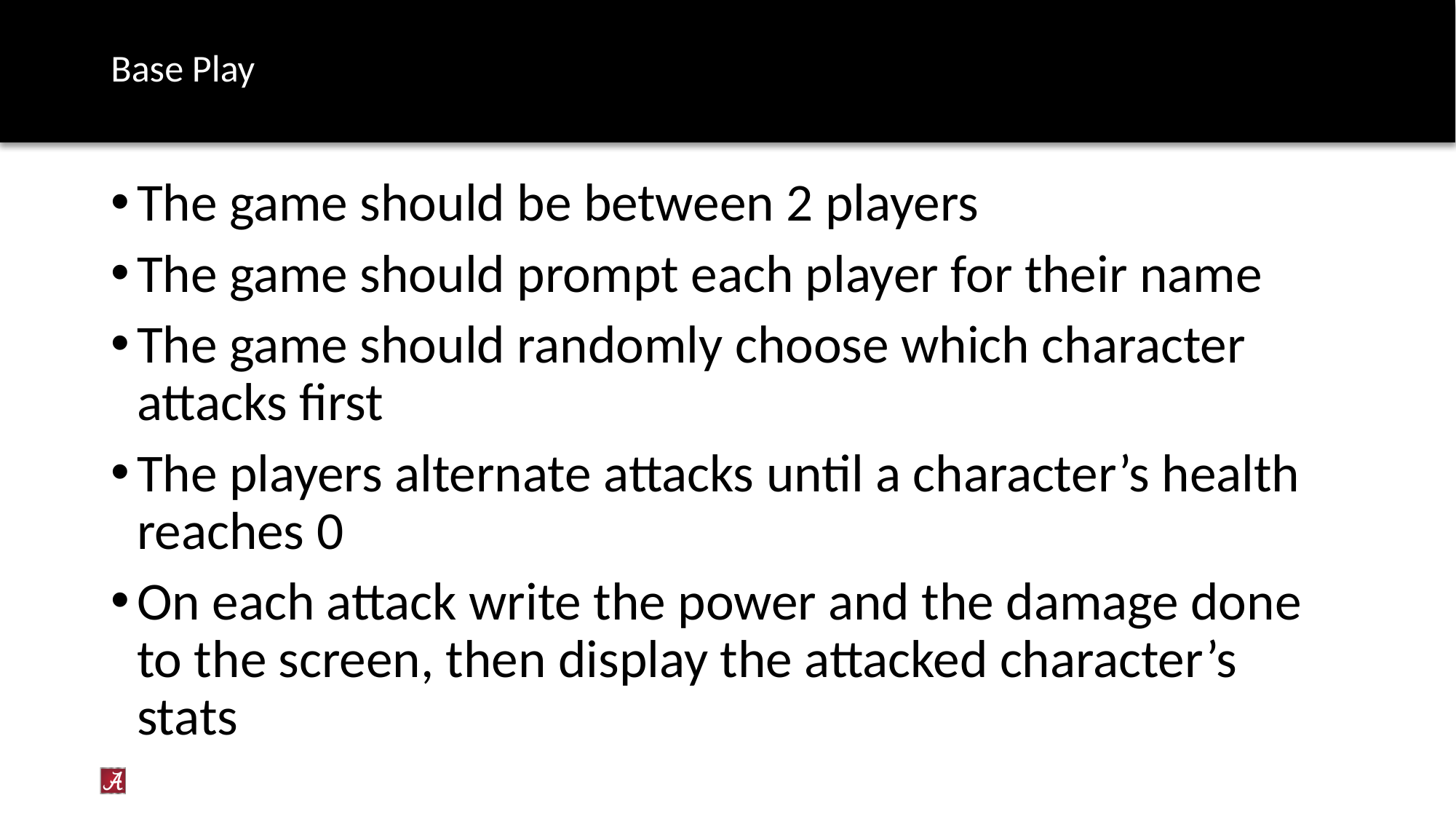

# Base Play
The game should be between 2 players
The game should prompt each player for their name
The game should randomly choose which character attacks first
The players alternate attacks until a character’s health reaches 0
On each attack write the power and the damage done to the screen, then display the attacked character’s stats